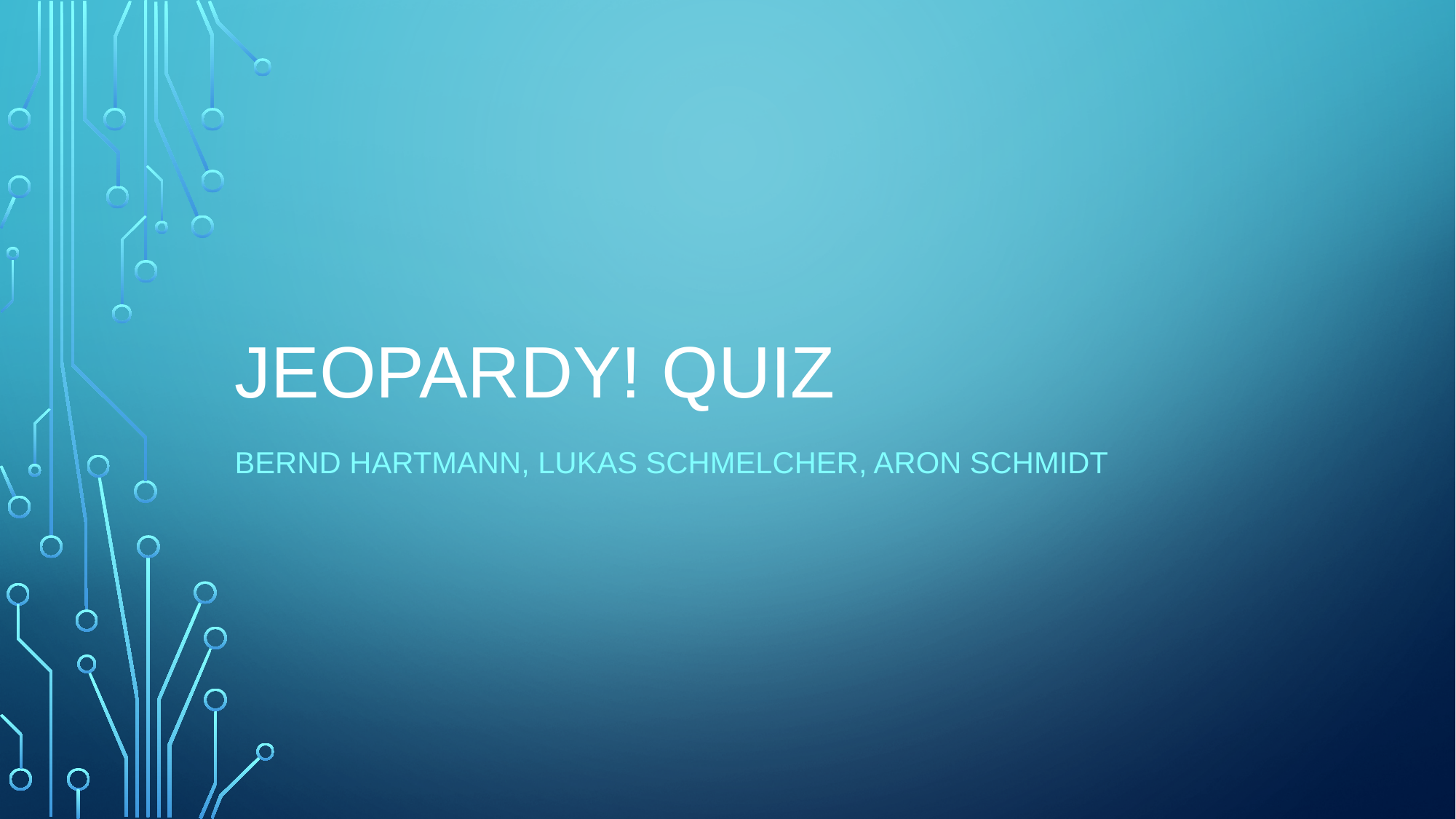

# Jeopardy! Quiz
Bernd Hartmann, Lukas Schmelcher, Aron Schmidt